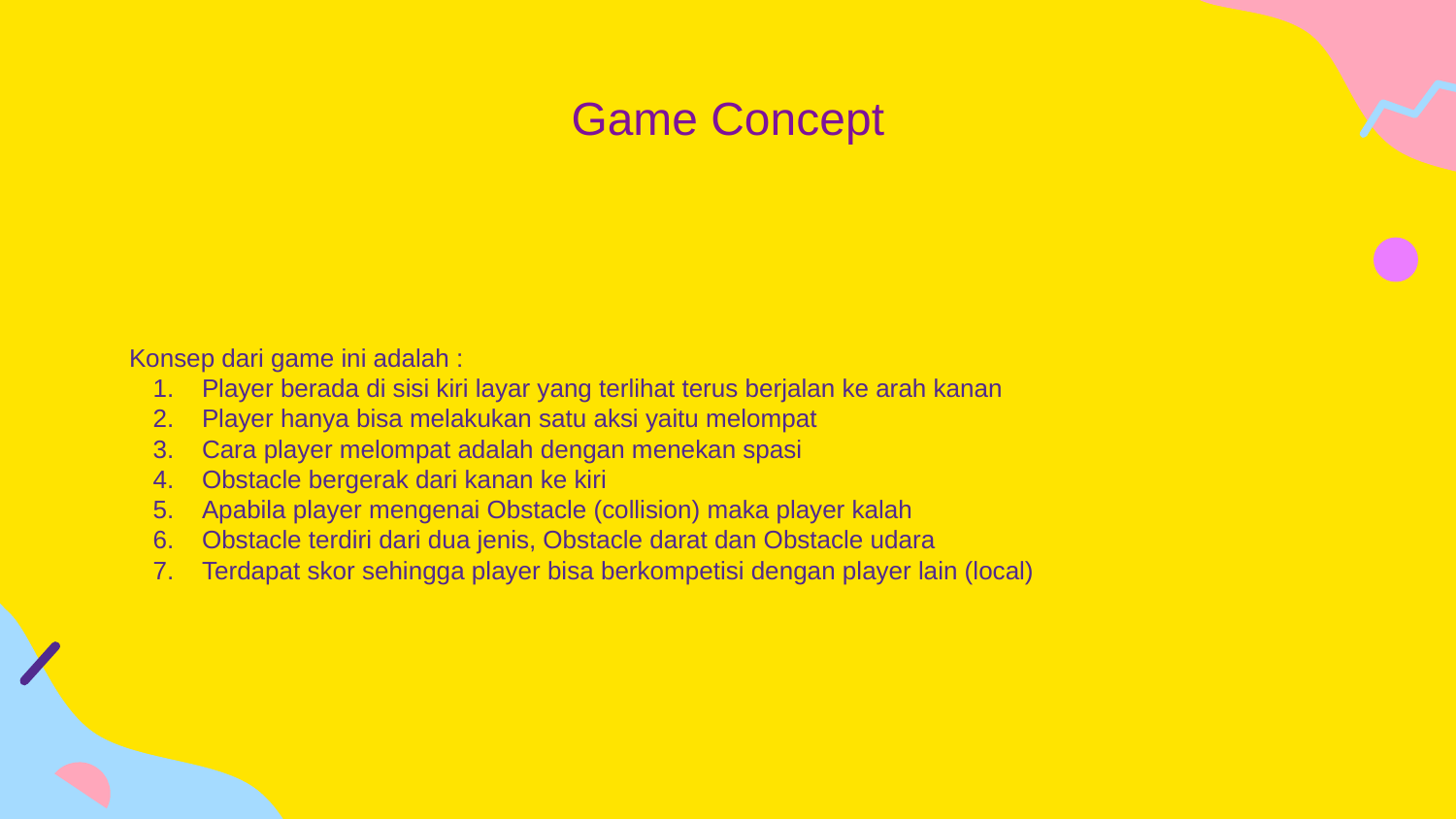

# Game Concept
Konsep dari game ini adalah :
Player berada di sisi kiri layar yang terlihat terus berjalan ke arah kanan
Player hanya bisa melakukan satu aksi yaitu melompat
Cara player melompat adalah dengan menekan spasi
Obstacle bergerak dari kanan ke kiri
Apabila player mengenai Obstacle (collision) maka player kalah
Obstacle terdiri dari dua jenis, Obstacle darat dan Obstacle udara
Terdapat skor sehingga player bisa berkompetisi dengan player lain (local)